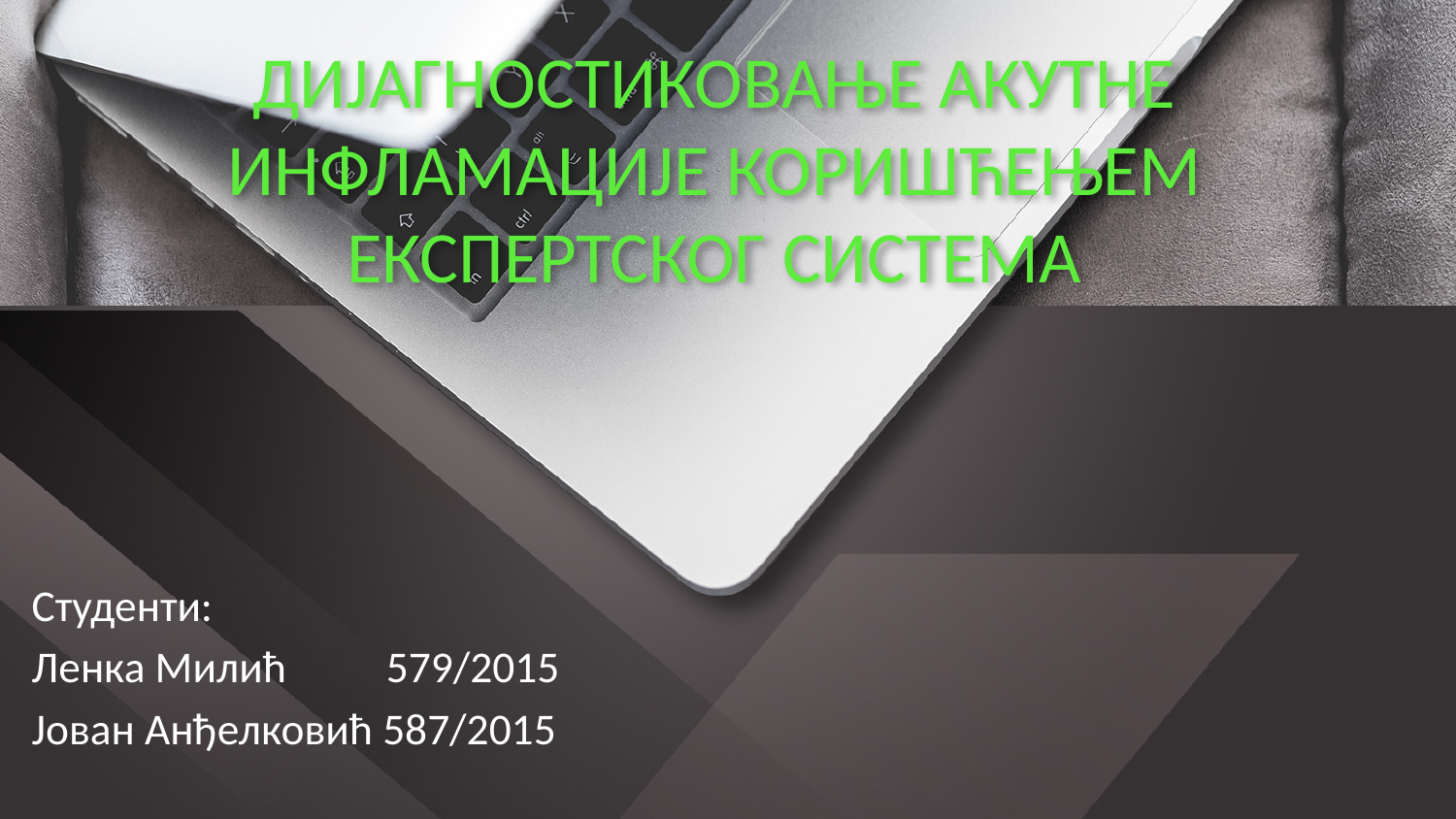

# ДИЈАГНОСТИКОВАЊЕ АКУТНЕ ИНФЛАМАЦИЈЕ КОРИШЋЕЊЕМ ЕКСПЕРТСКОГ СИСТЕМА
Студенти:
Ленка Милић          579/2015
Јован Анђелковић 587/2015